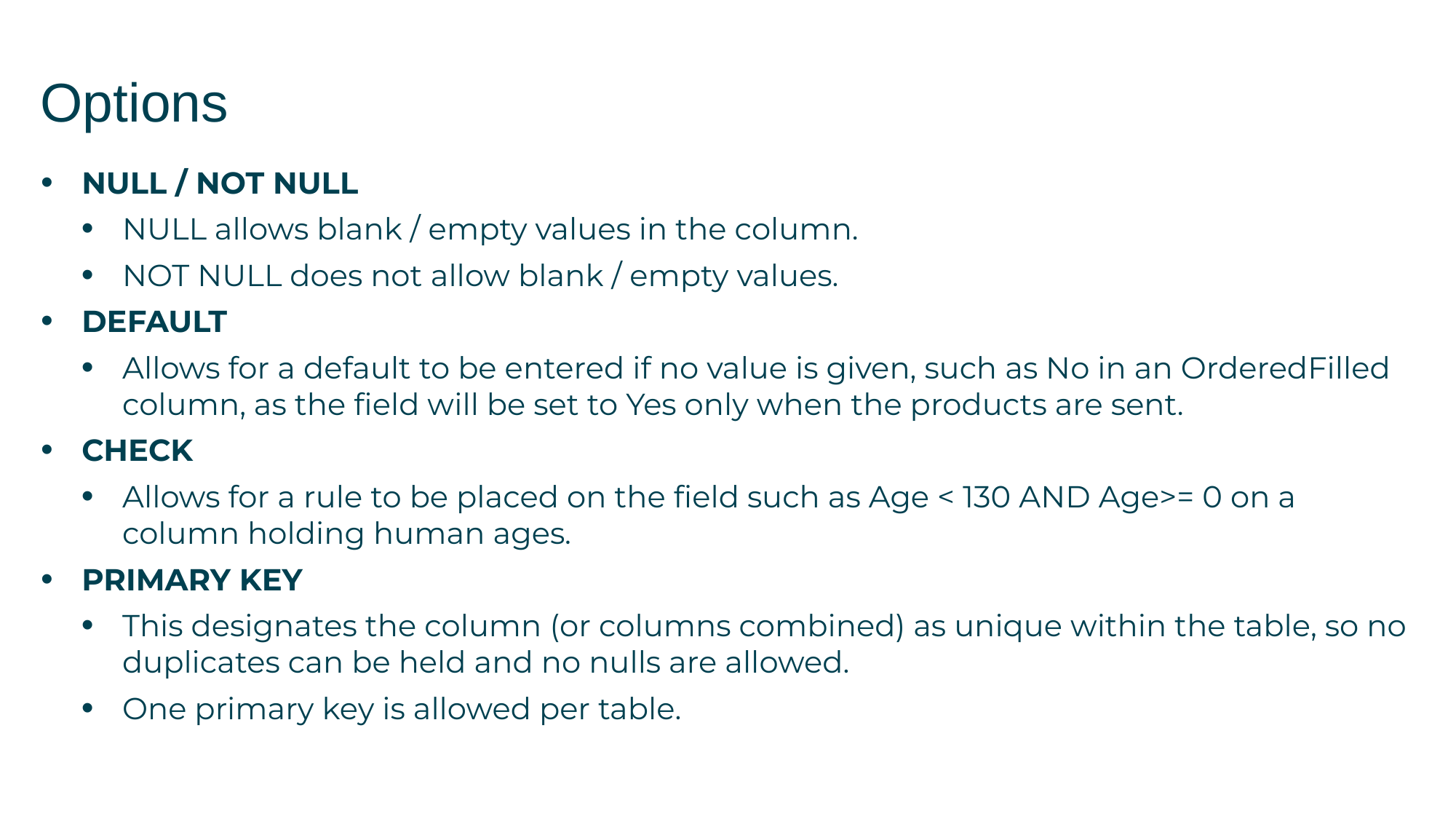

# Options
NULL / NOT NULL
NULL allows blank / empty values in the column.
NOT NULL does not allow blank / empty values.
DEFAULT
Allows for a default to be entered if no value is given, such as No in an OrderedFilled column, as the field will be set to Yes only when the products are sent.
CHECK
Allows for a rule to be placed on the field such as Age < 130 AND Age>= 0 on a column holding human ages.
PRIMARY KEY
This designates the column (or columns combined) as unique within the table, so no duplicates can be held and no nulls are allowed.
One primary key is allowed per table.